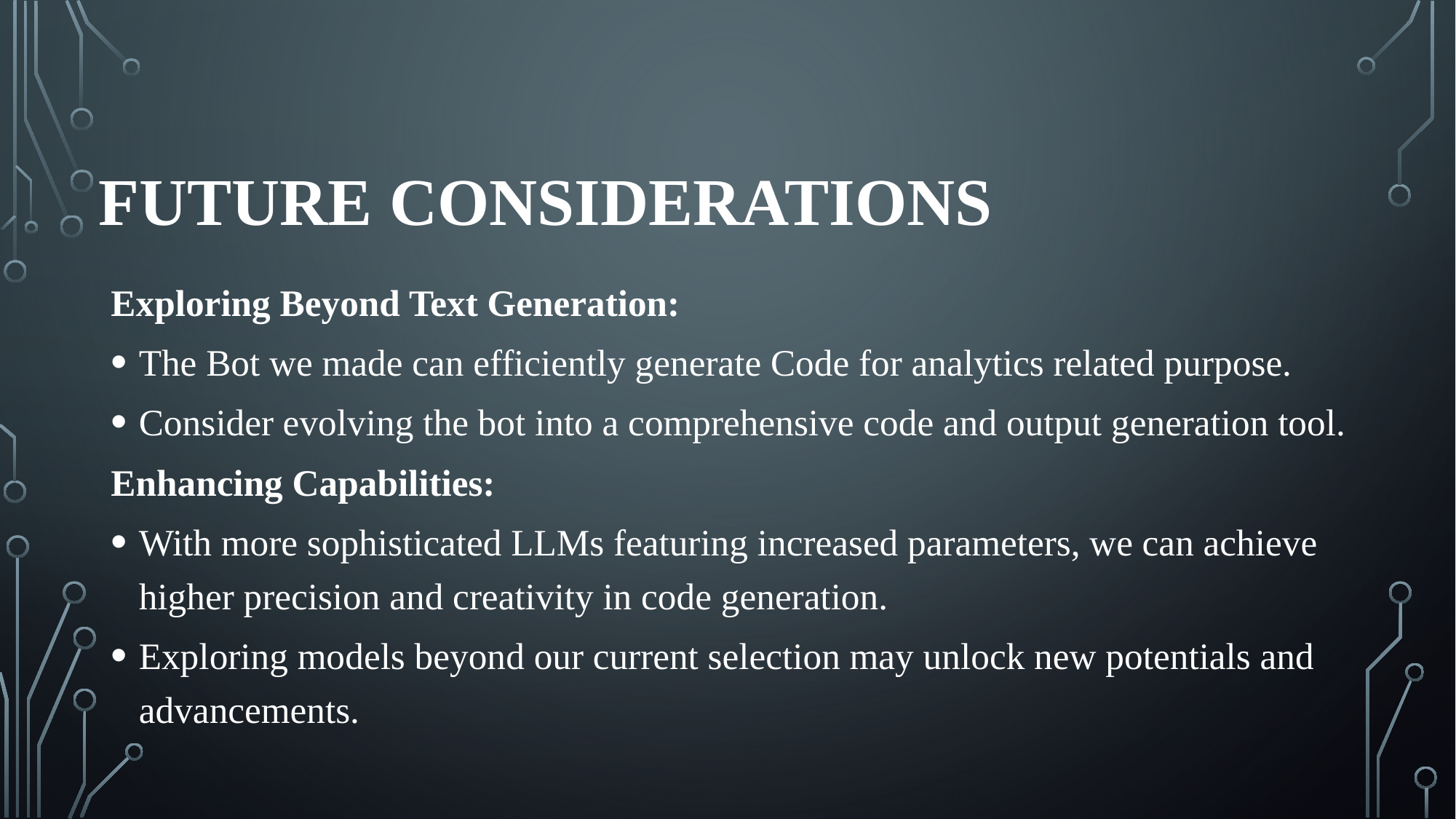

# Future Considerations
Exploring Beyond Text Generation:
The Bot we made can efficiently generate Code for analytics related purpose.
Consider evolving the bot into a comprehensive code and output generation tool.
Enhancing Capabilities:
With more sophisticated LLMs featuring increased parameters, we can achieve higher precision and creativity in code generation.
Exploring models beyond our current selection may unlock new potentials and advancements.